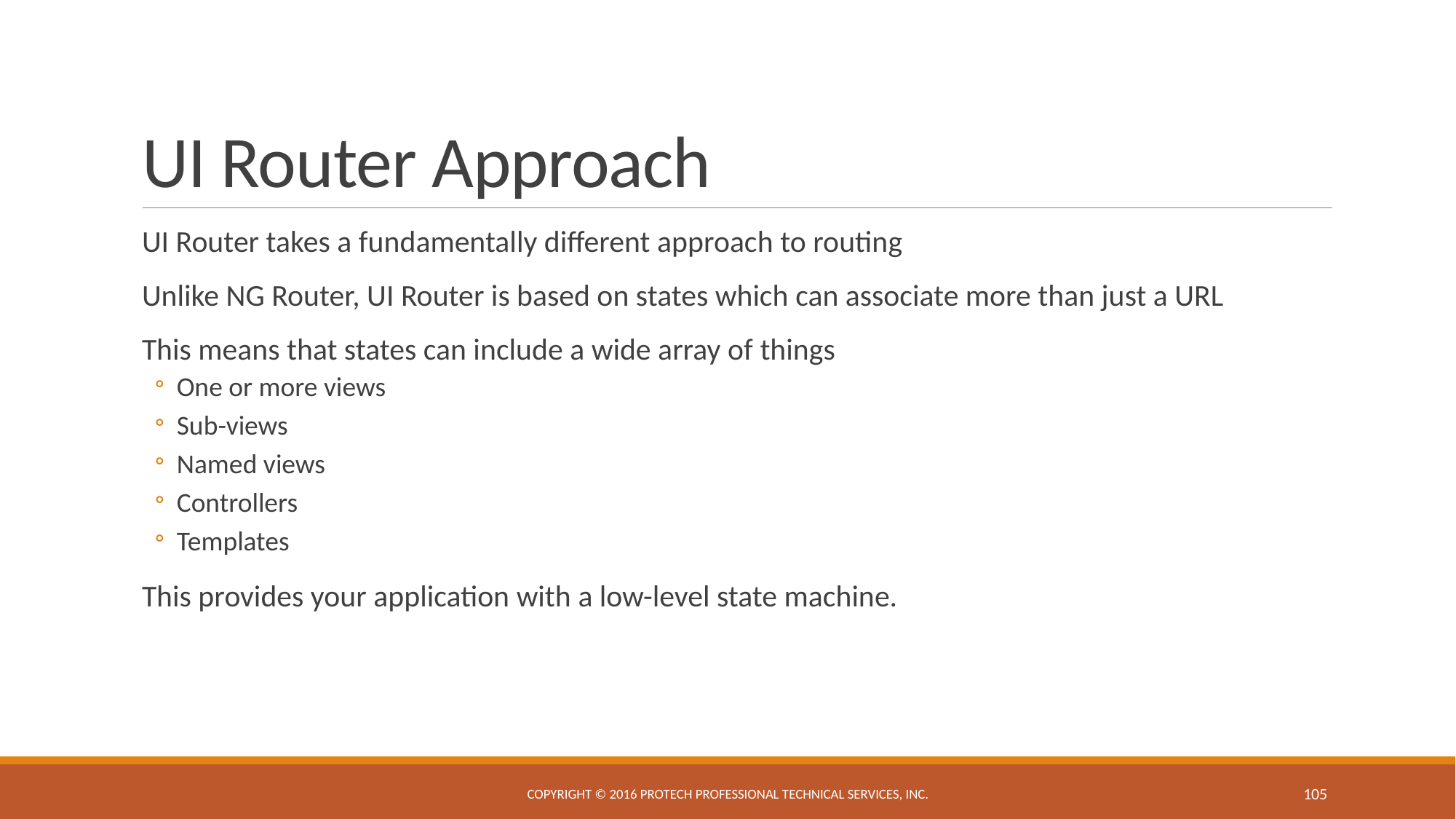

# UI Router Approach
UI Router takes a fundamentally different approach to routing
Unlike NG Router, UI Router is based on states which can associate more than just a URL
This means that states can include a wide array of things
One or more views
Sub-views
Named views
Controllers
Templates
This provides your application with a low-level state machine.
Copyright © 2016 ProTech Professional Technical Services, Inc.
105